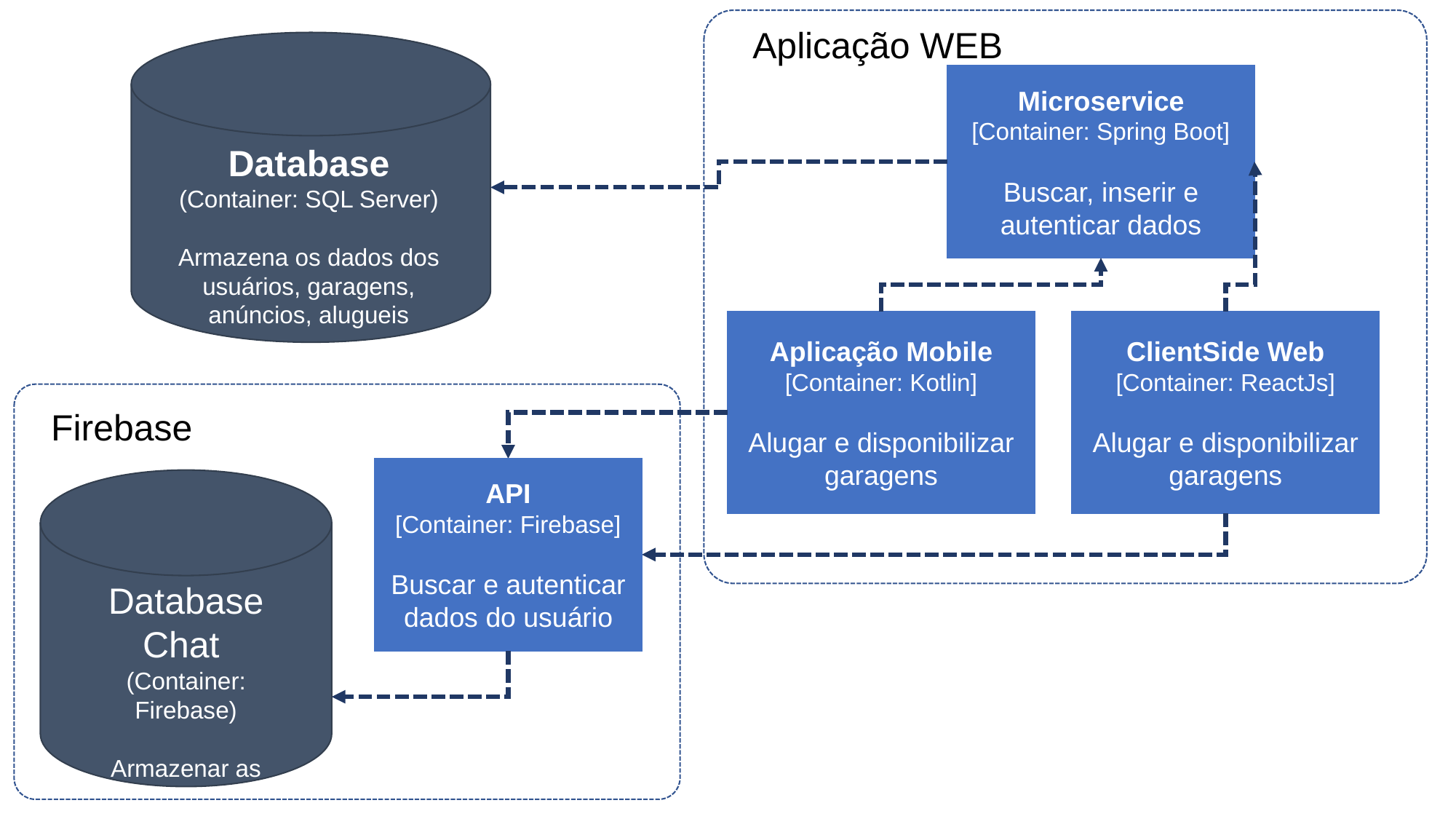

Aplicação WEB

Microservice
[Container: Spring Boot]

Buscar, inserir e autenticar dados

Database
(Container: SQL Server)

Armazena os dados dos usuários, garagens, anúncios, alugueis

Aplicação Mobile
[Container: Kotlin]

Alugar e disponibilizar garagens

ClientSide Web
[Container: ReactJs]

Alugar e disponibilizar garagens

Firebase

API
[Container: Firebase]

Buscar e autenticar dados do usuário

Database Chat
(Container: Firebase)

Armazenar as conversar entre os usuários